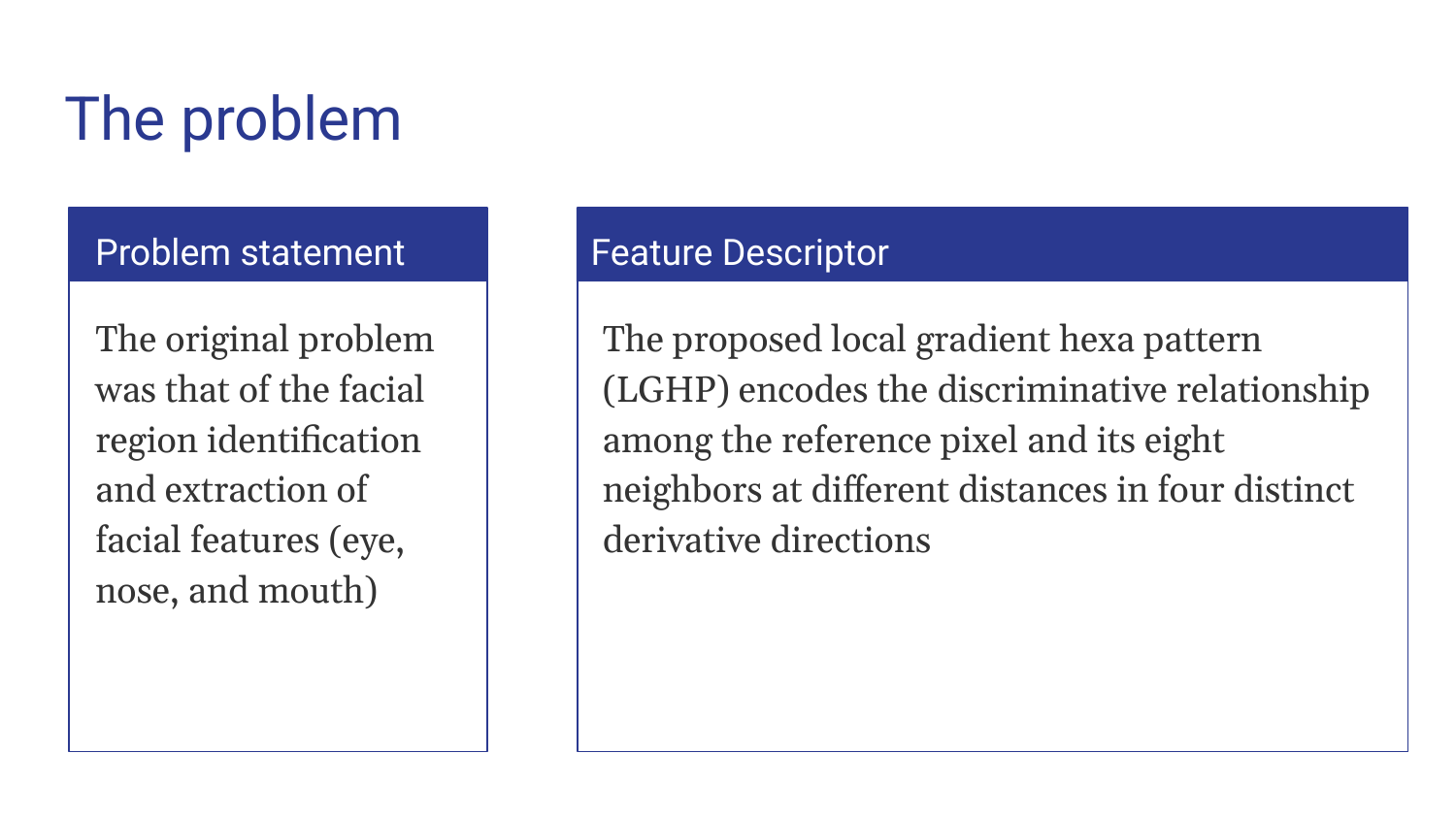

# The problem

Problem statement

Feature Descriptor
The original problem was that of the facial region identification and extraction of facial features (eye, nose, and mouth)
The proposed local gradient hexa pattern (LGHP) encodes the discriminative relationship among the reference pixel and its eight neighbors at different distances in four distinct derivative directions